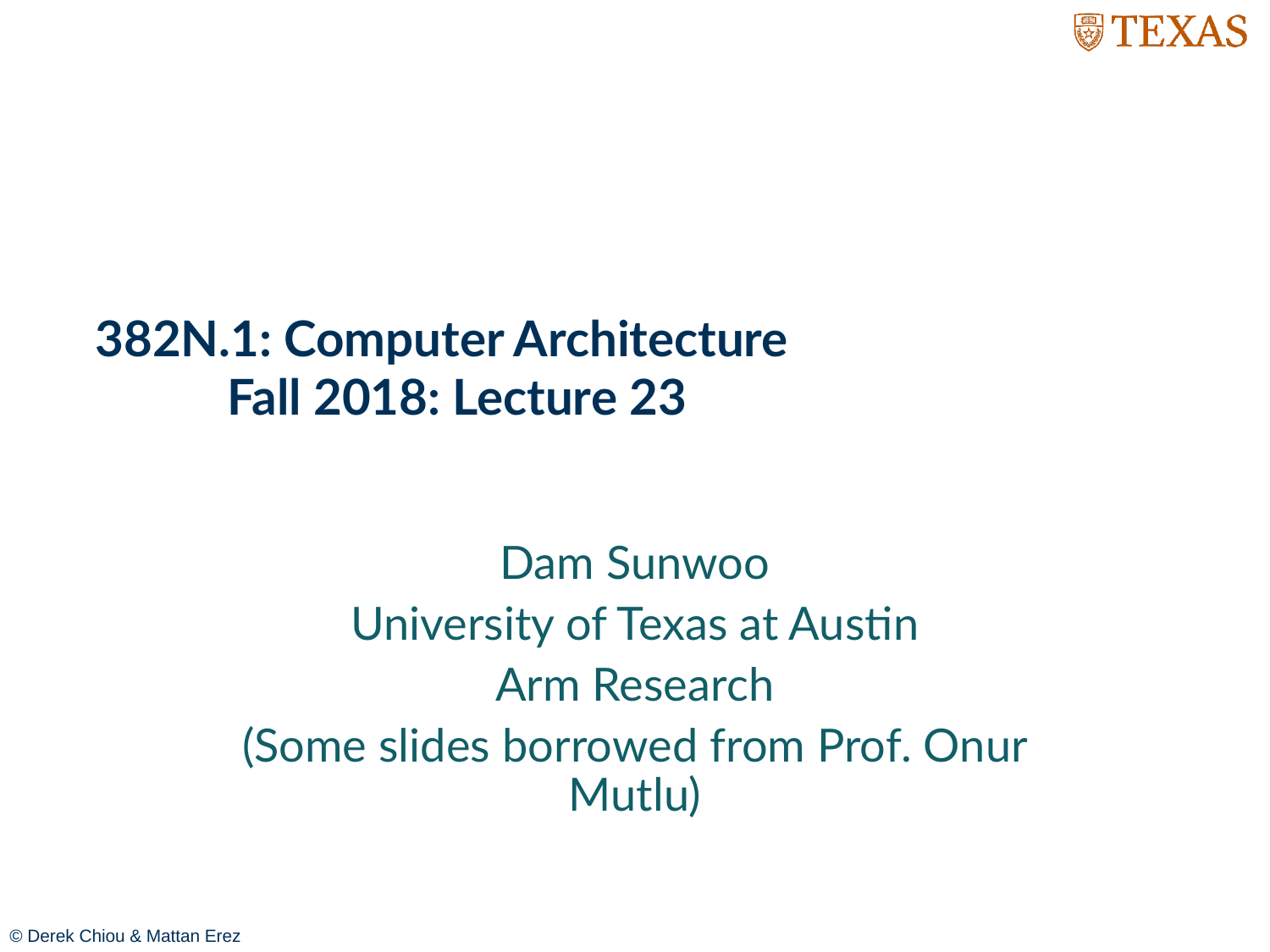

# 382N.1: Computer Architecture Fall 2018: Lecture 23
Dam Sunwoo
University of Texas at Austin
Arm Research
(Some slides borrowed from Prof. Onur Mutlu)